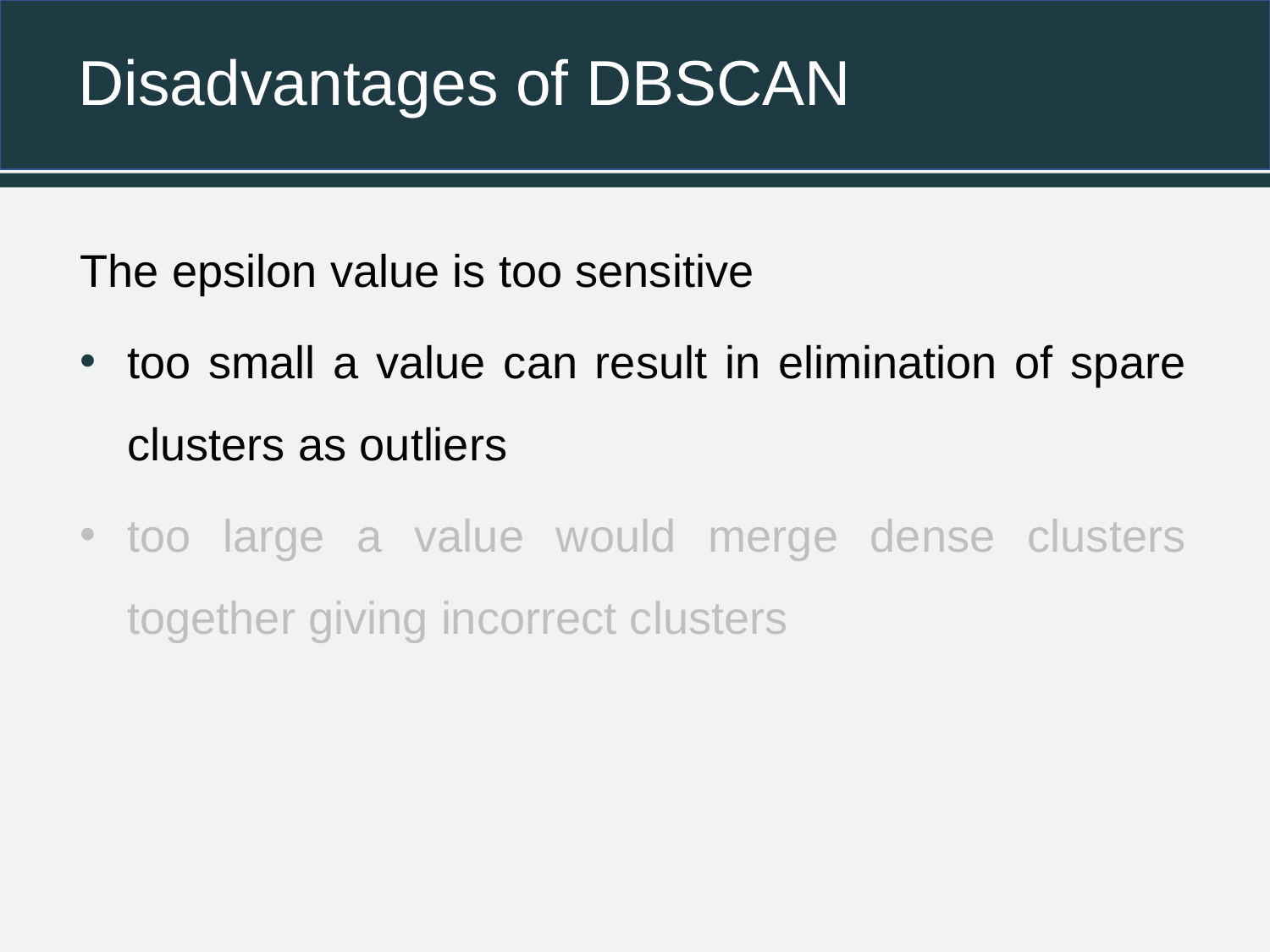

# Disadvantages of DBSCAN
The epsilon value is too sensitive
too small a value can result in elimination of spare clusters as outliers
too large a value would merge dense clusters together giving incorrect clusters